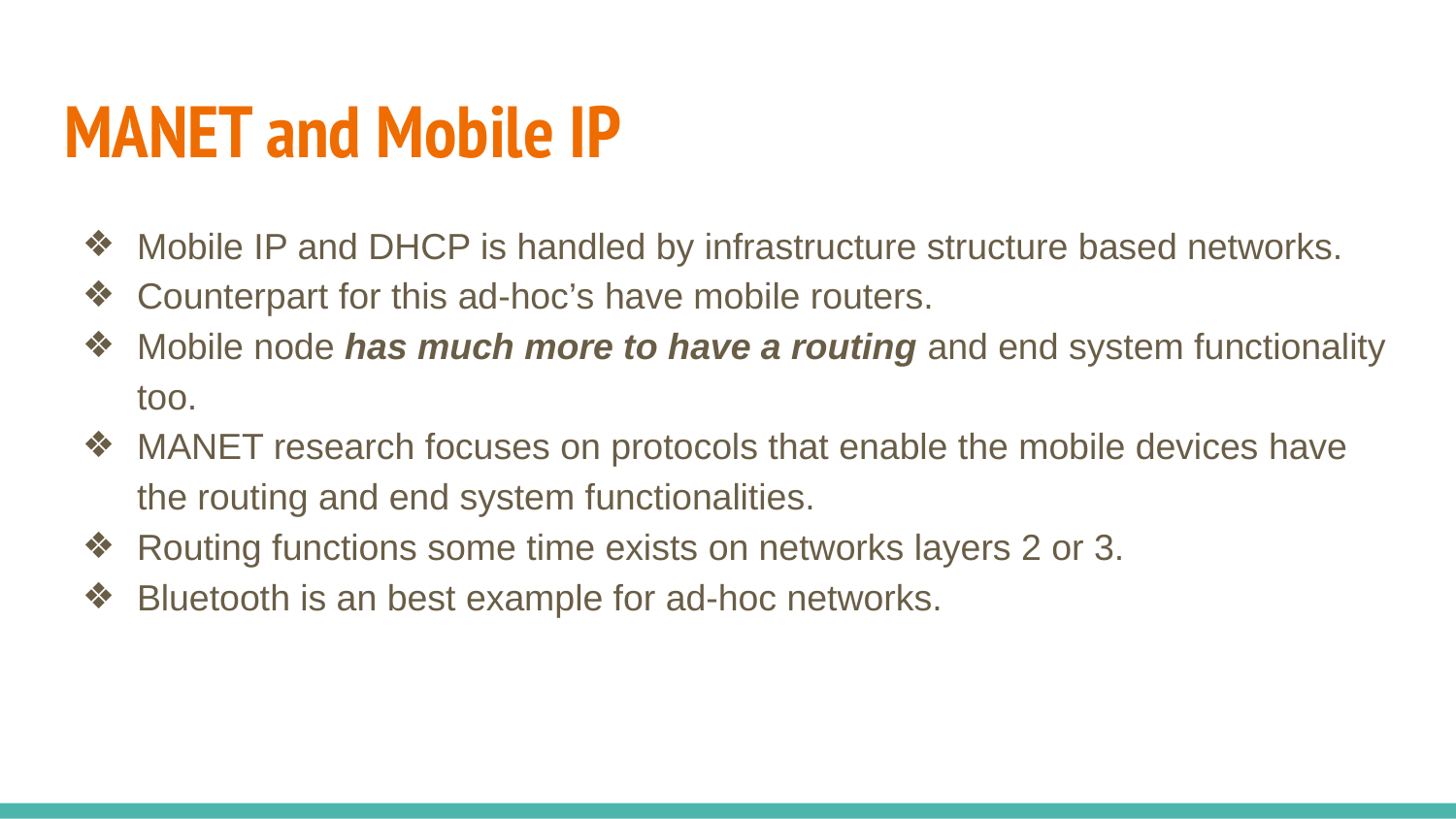

# MANET and Mobile IP
Mobile IP and DHCP is handled by infrastructure structure based networks.
Counterpart for this ad-hoc’s have mobile routers.
Mobile node has much more to have a routing and end system functionality too.
MANET research focuses on protocols that enable the mobile devices have the routing and end system functionalities.
Routing functions some time exists on networks layers 2 or 3.
Bluetooth is an best example for ad-hoc networks.